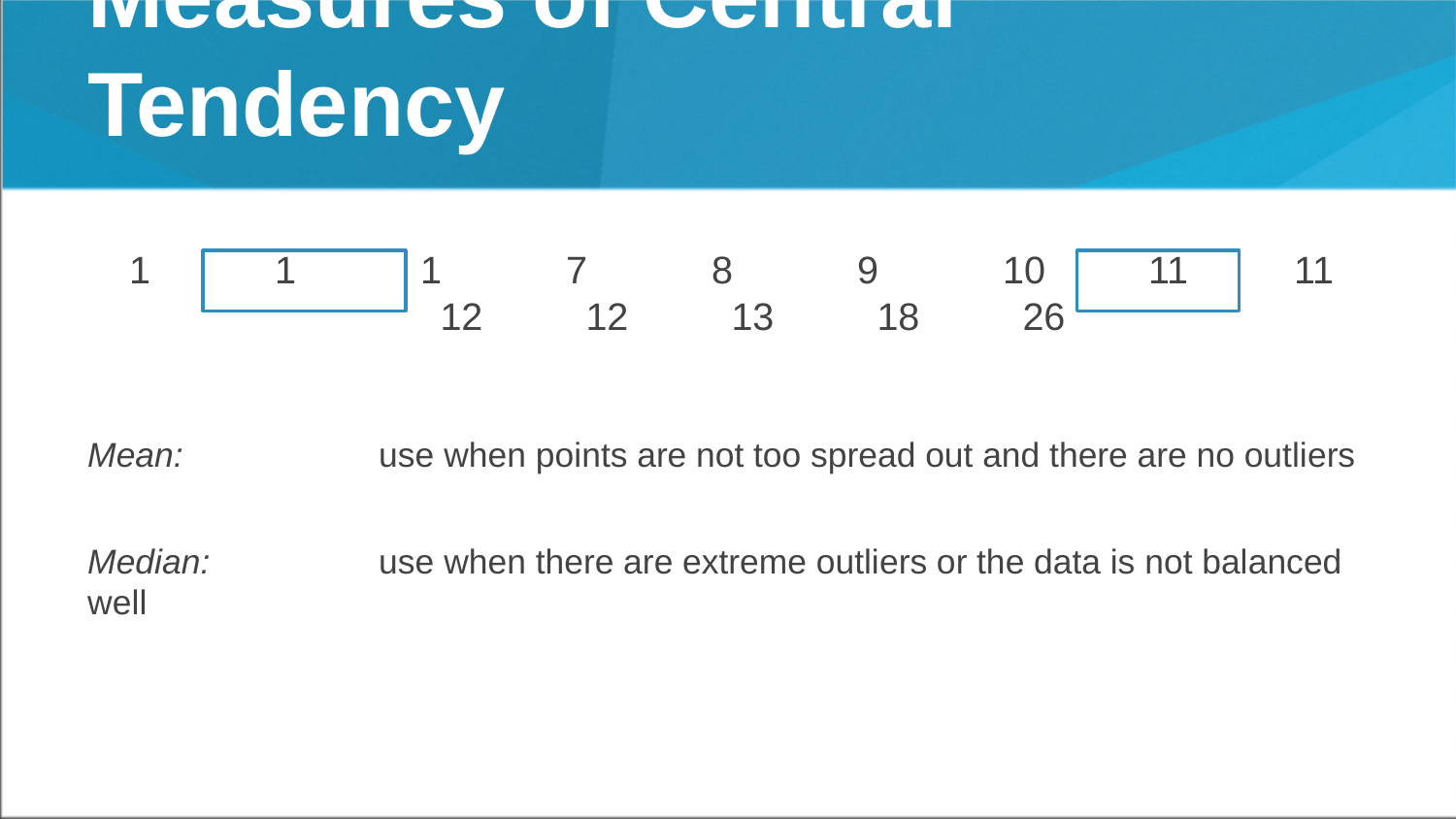

# Measures of Central Tendency
1	1	1	7 	8	9	10	11	11	12	12	13	18  	26

Mean:  		use when points are not too spread out and there are no outliers

Median:  		use when there are extreme outliers or the data is not balanced well